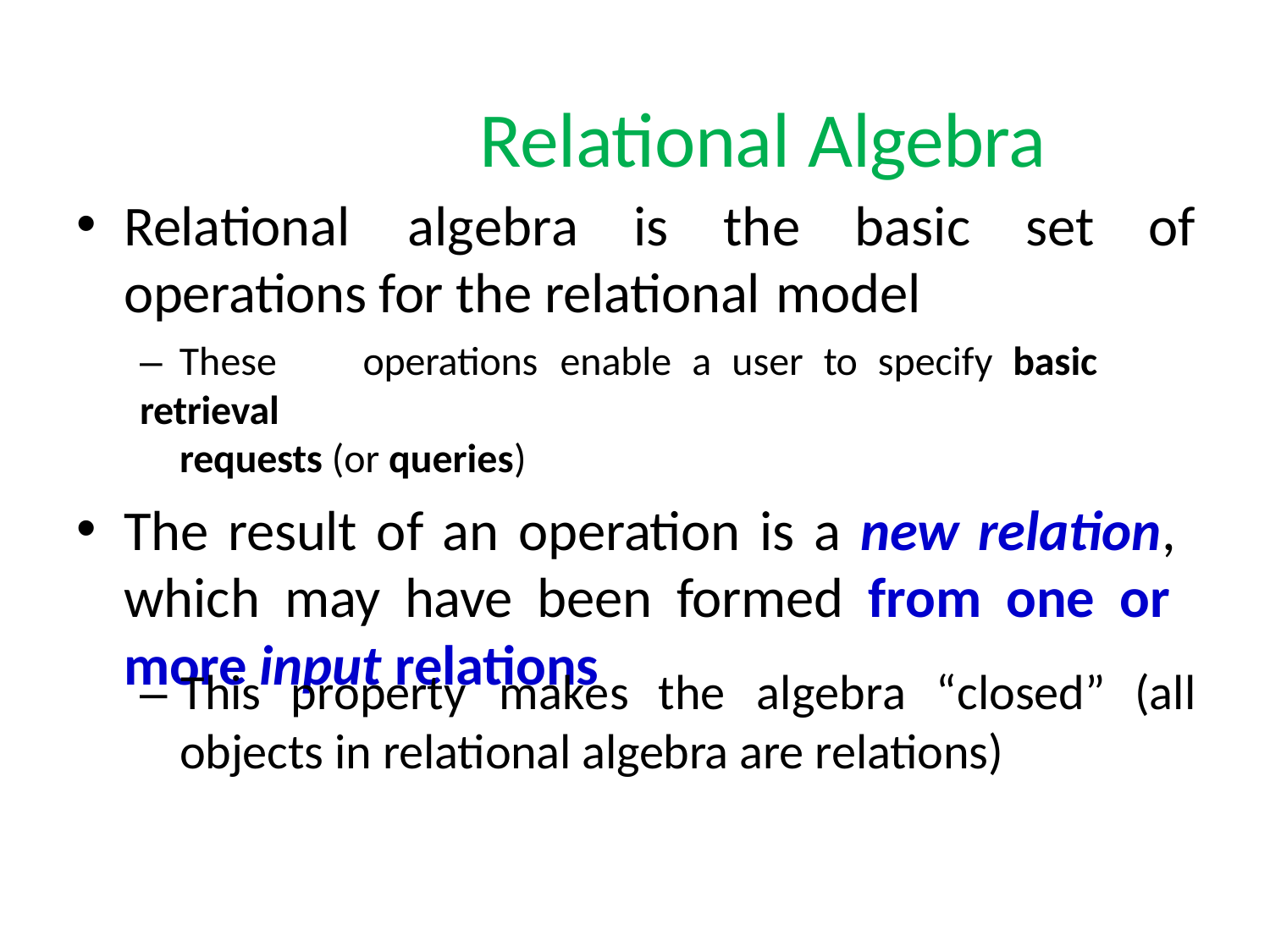

# Relational Algebra
Relational
algebra	is	the	basic	set	of
operations for the relational model
– These	operations	enable	a	user	to	specify	basic	retrieval
requests (or queries)
The result of an operation is a new relation,  which may have been formed from one or  more input relations
– This
property	makes	the	algebra	“closed”	(all
objects in relational algebra are relations)